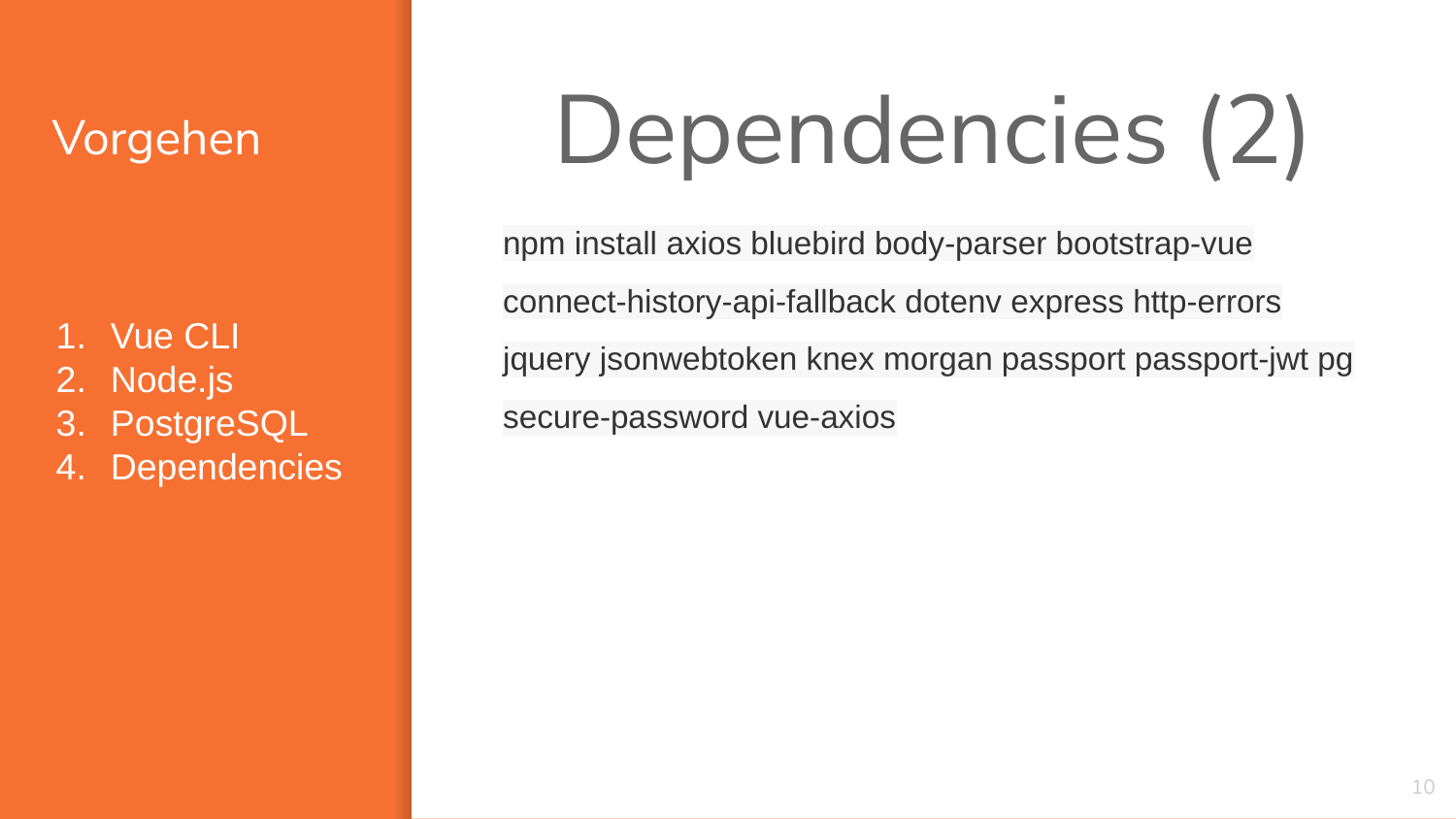

Dependencies (2)
npm install axios bluebird body-parser bootstrap-vue connect-history-api-fallback dotenv express http-errors jquery jsonwebtoken knex morgan passport passport-jwt pg secure-password vue-axios

# Vorgehen
Vue CLI
Node.js
PostgreSQL
Dependencies
10